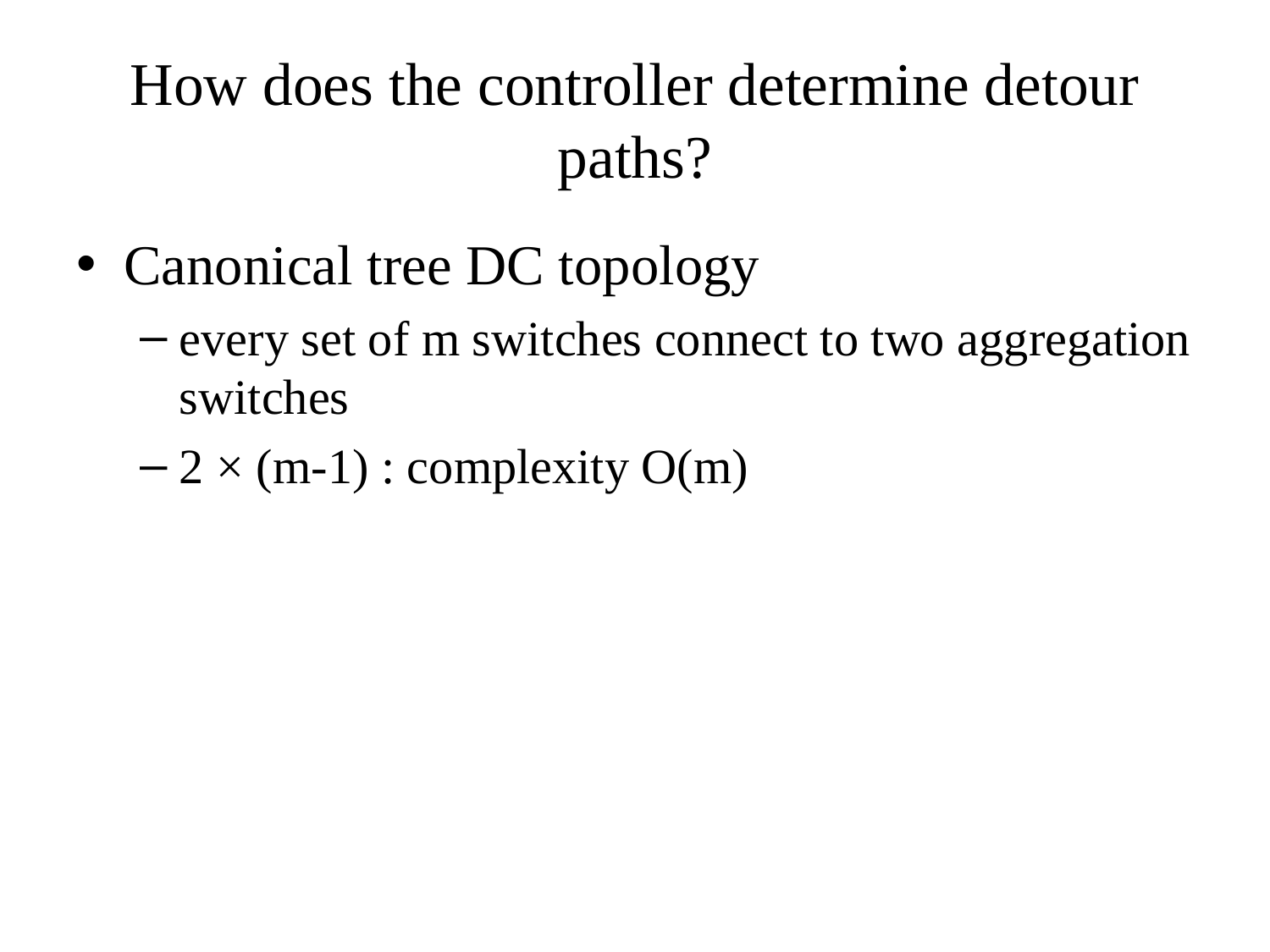

# How does the controller determine detour paths?
Canonical tree DC topology
every set of m switches connect to two aggregation switches
2 × (m-1) : complexity O(m)